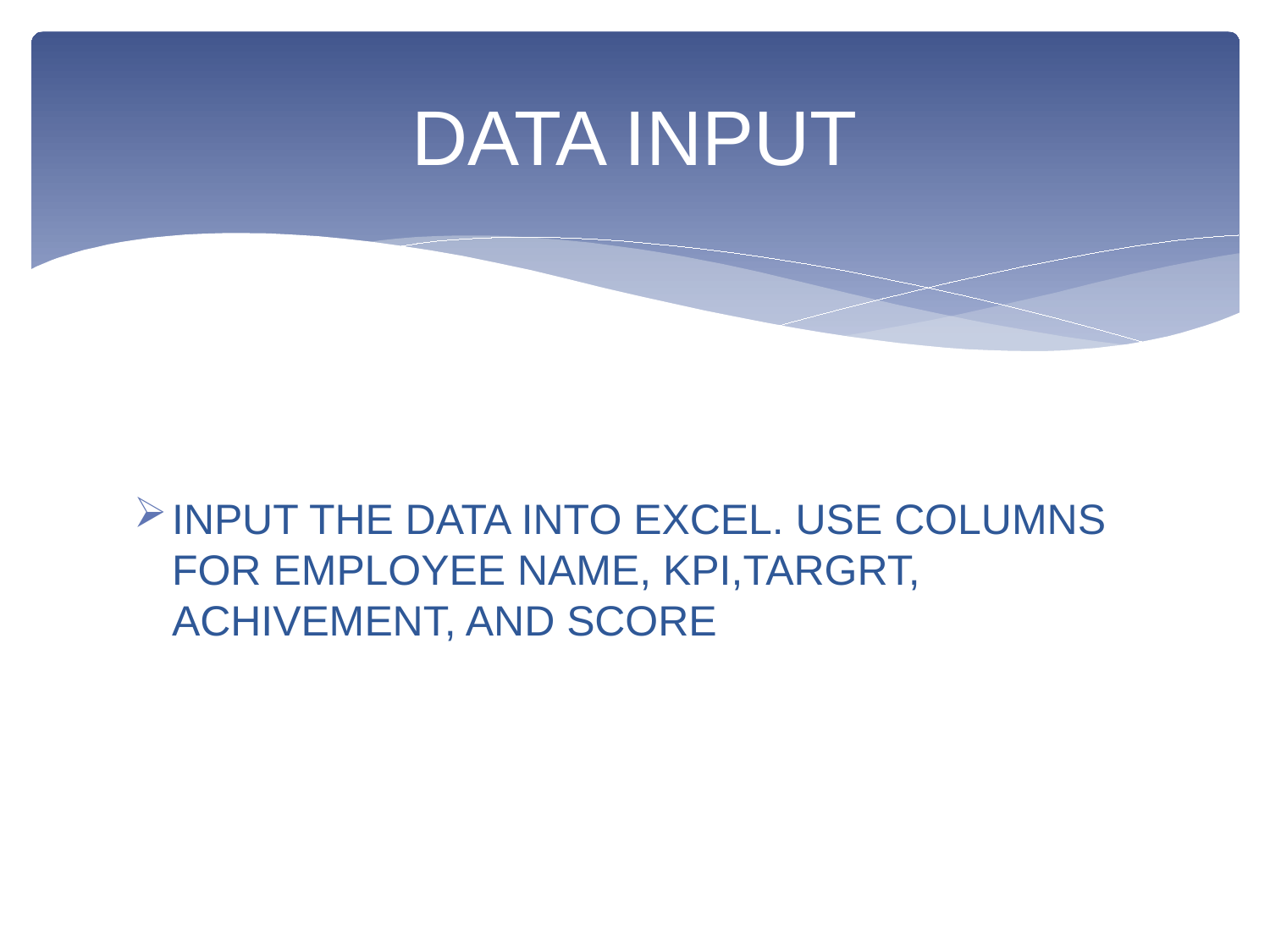

# DATA INPUT
INPUT THE DATA INTO EXCEL. USE COLUMNS FOR EMPLOYEE NAME, KPI,TARGRT, ACHIVEMENT, AND SCORE